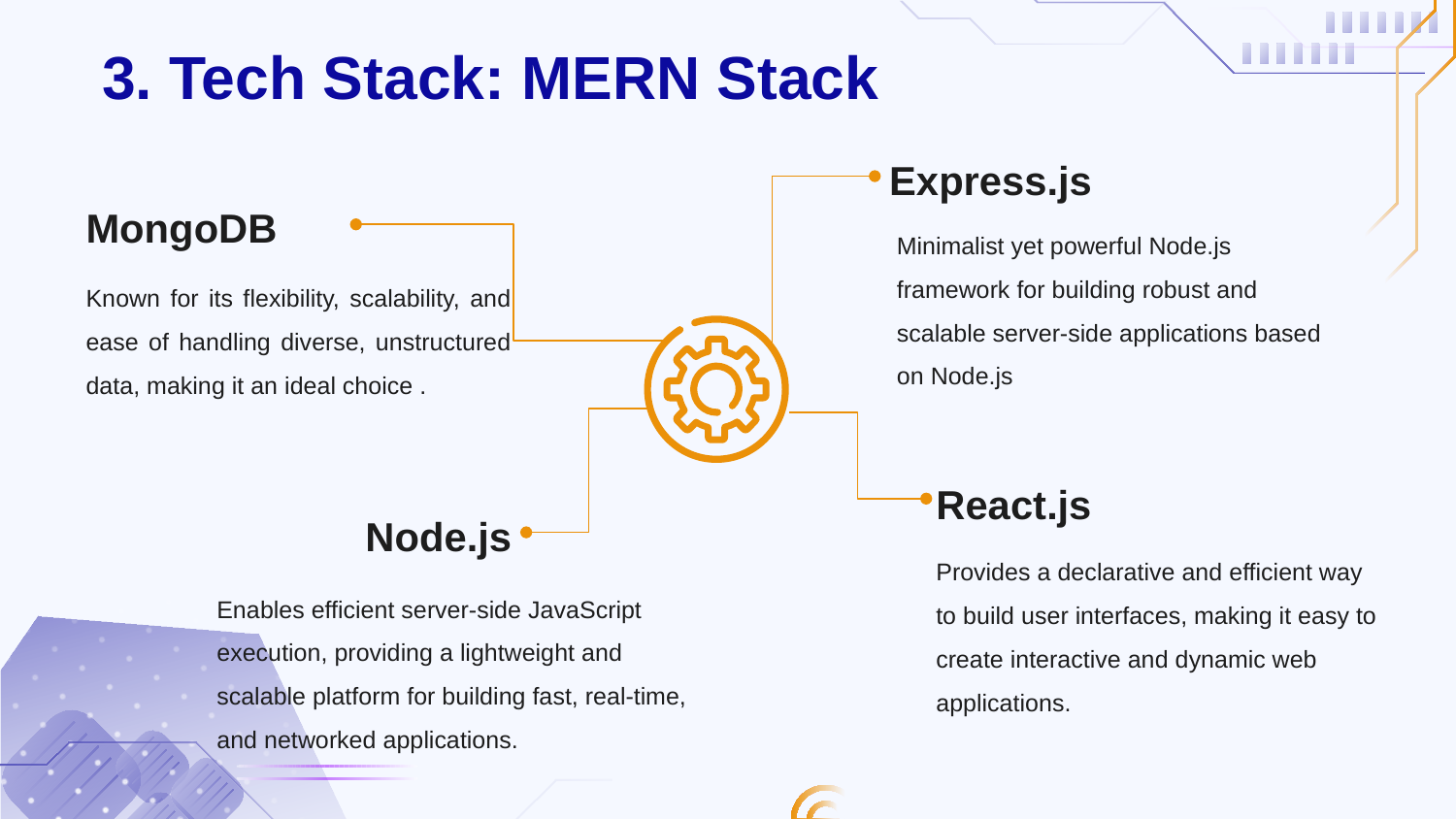

# 3. Tech Stack: MERN Stack
Express.js
MongoDB
Minimalist yet powerful Node.js framework for building robust and scalable server-side applications based on Node.js
Known for its flexibility, scalability, and ease of handling diverse, unstructured data, making it an ideal choice .

React.js
Node.js
Provides a declarative and efficient way to build user interfaces, making it easy to create interactive and dynamic web applications.
Enables efficient server-side JavaScript execution, providing a lightweight and scalable platform for building fast, real-time, and networked applications.